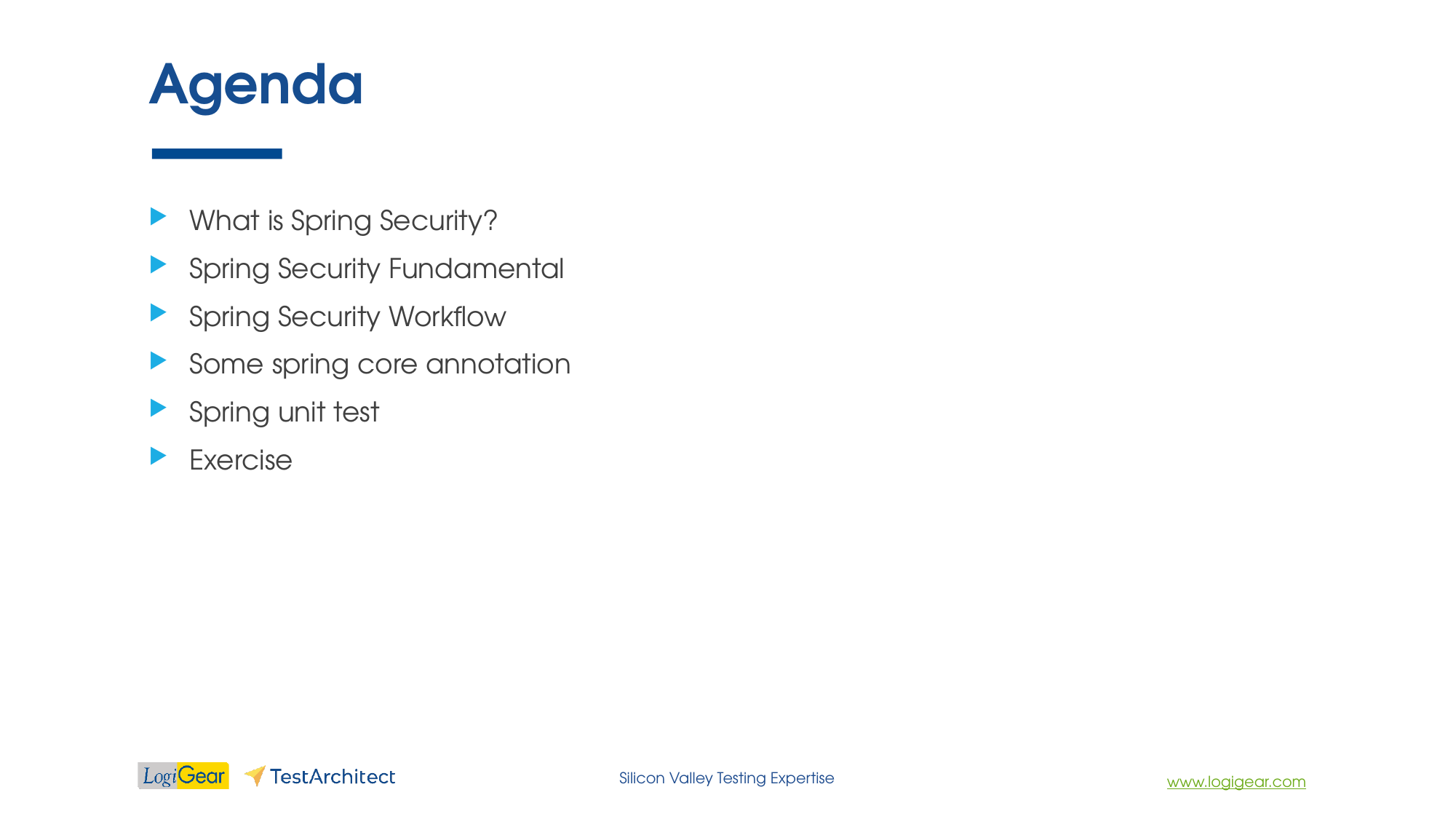

# Agenda
What is Spring Security?
Spring Security Fundamental
Spring Security Workflow
Some spring core annotation
Spring unit test
Exercise